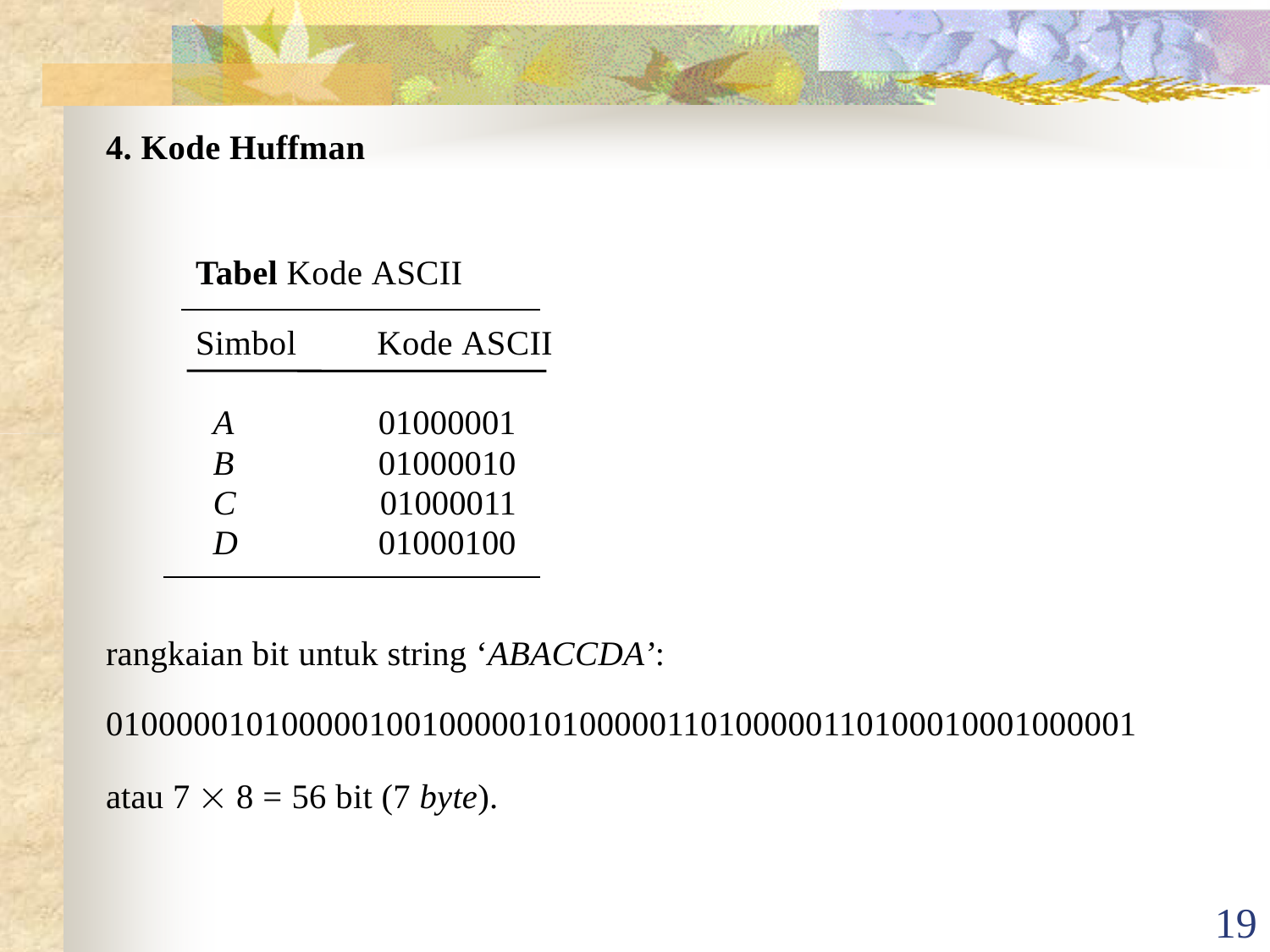

# 4. Kode Huffman
Tabel Kode ASCII
Simbol	Kode ASCII

| A | 01000001 |
| --- | --- |
| B | 01000010 |
| C | 01000011 |
| D | 01000100 |

rangkaian bit untuk string ‘ABACCDA’:
01000001010000010010000010100000110100000110100010001000001
atau 7 × 8 = 56 bit (7 byte).
19